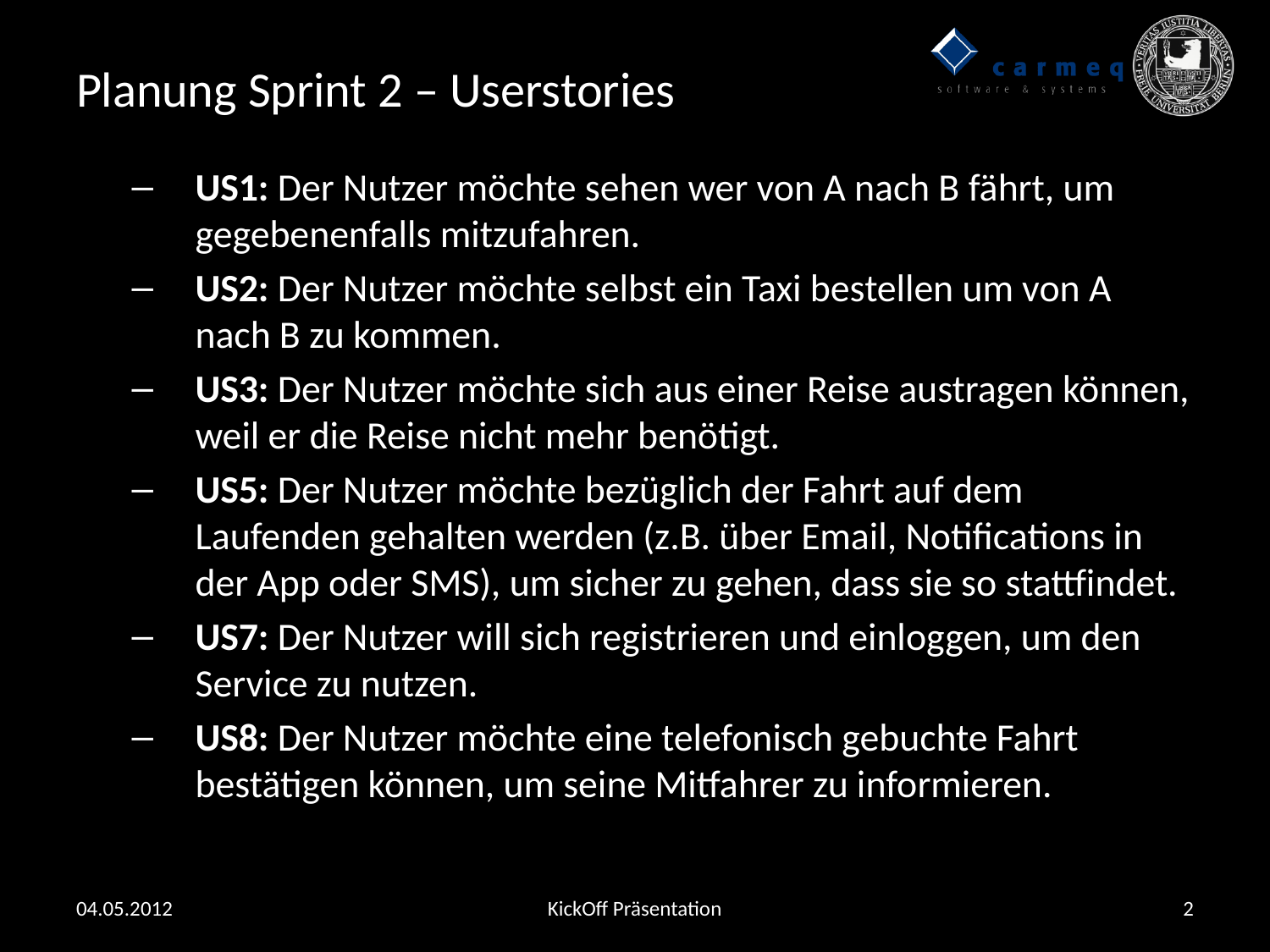

# Planung Sprint 2 – Userstories
US1: Der Nutzer möchte sehen wer von A nach B fährt, um gegebenenfalls mitzufahren.
US2: Der Nutzer möchte selbst ein Taxi bestellen um von A nach B zu kommen.
US3: Der Nutzer möchte sich aus einer Reise austragen können, weil er die Reise nicht mehr benötigt.
US5: Der Nutzer möchte bezüglich der Fahrt auf dem Laufenden gehalten werden (z.B. über Email, Notifications in der App oder SMS), um sicher zu gehen, dass sie so stattfindet.
US7: Der Nutzer will sich registrieren und einloggen, um den Service zu nutzen.
US8: Der Nutzer möchte eine telefonisch gebuchte Fahrt bestätigen können, um seine Mitfahrer zu informieren.
04.05.2012
KickOff Präsentation
2